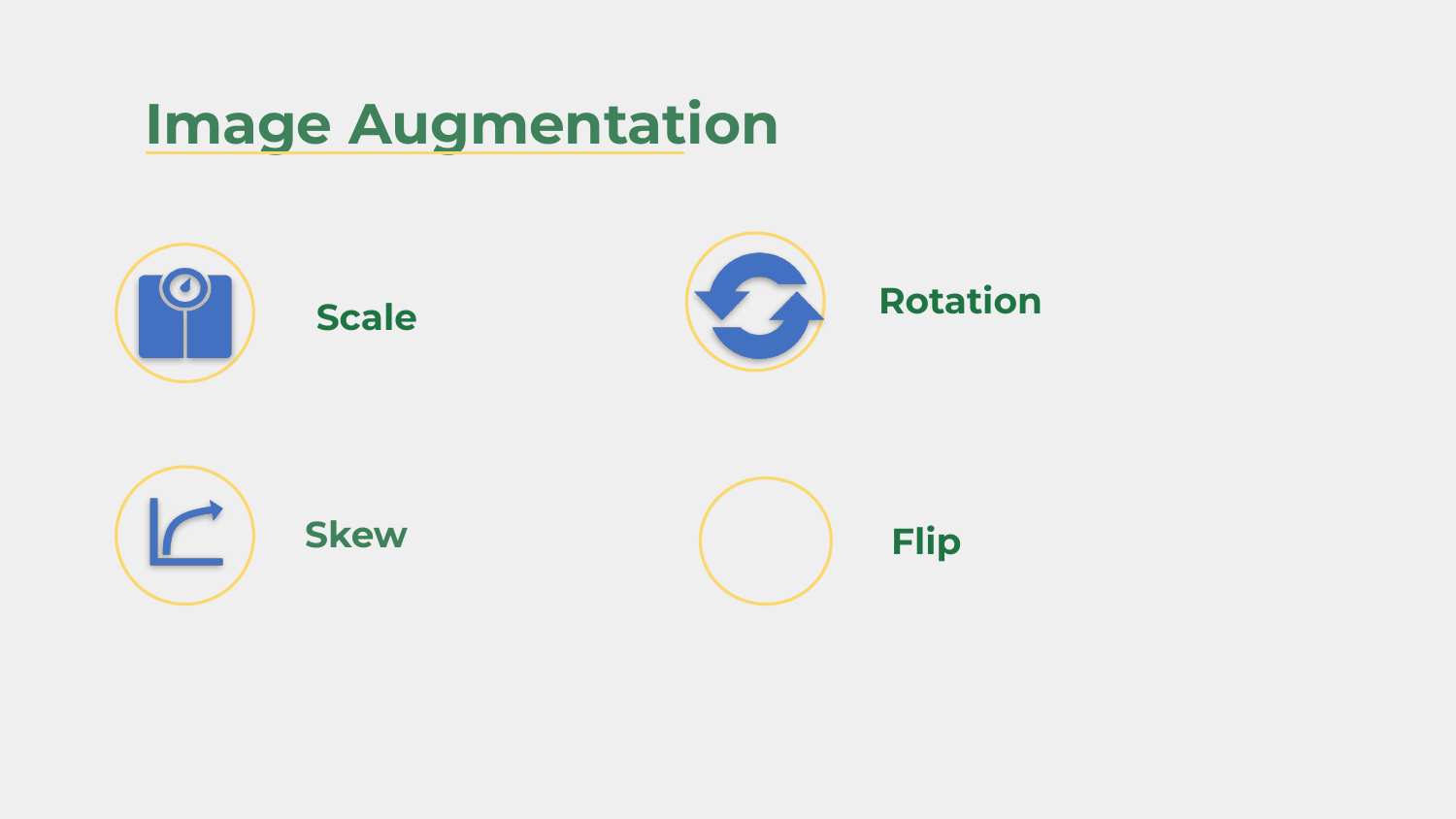

# Image Augmentation

Rotation
Scale

Skew
Flip